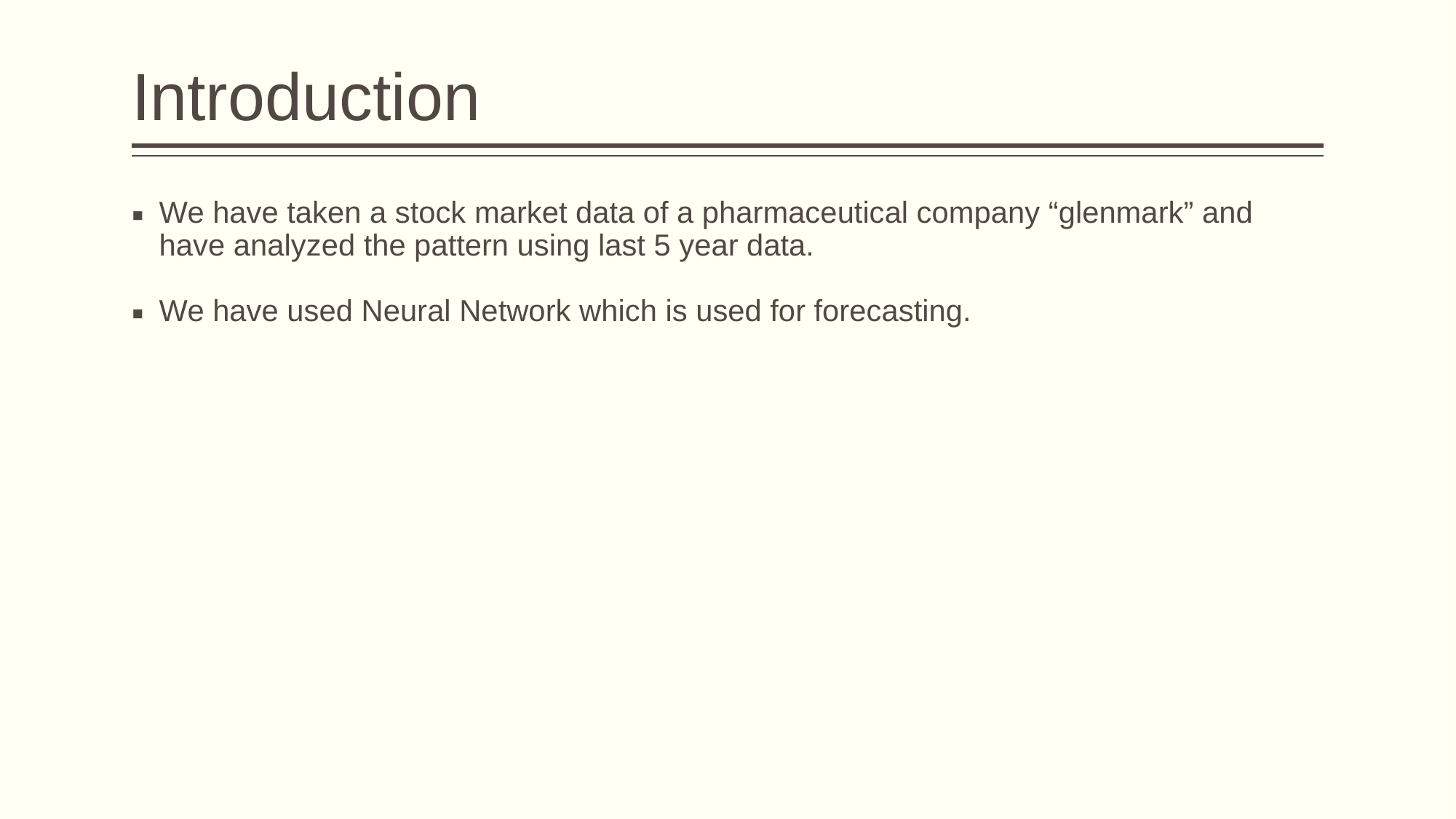

# Introduction
We have taken a stock market data of a pharmaceutical company “glenmark” and have analyzed the pattern using last 5 year data.

We have used Neural Network which is used for forecasting.